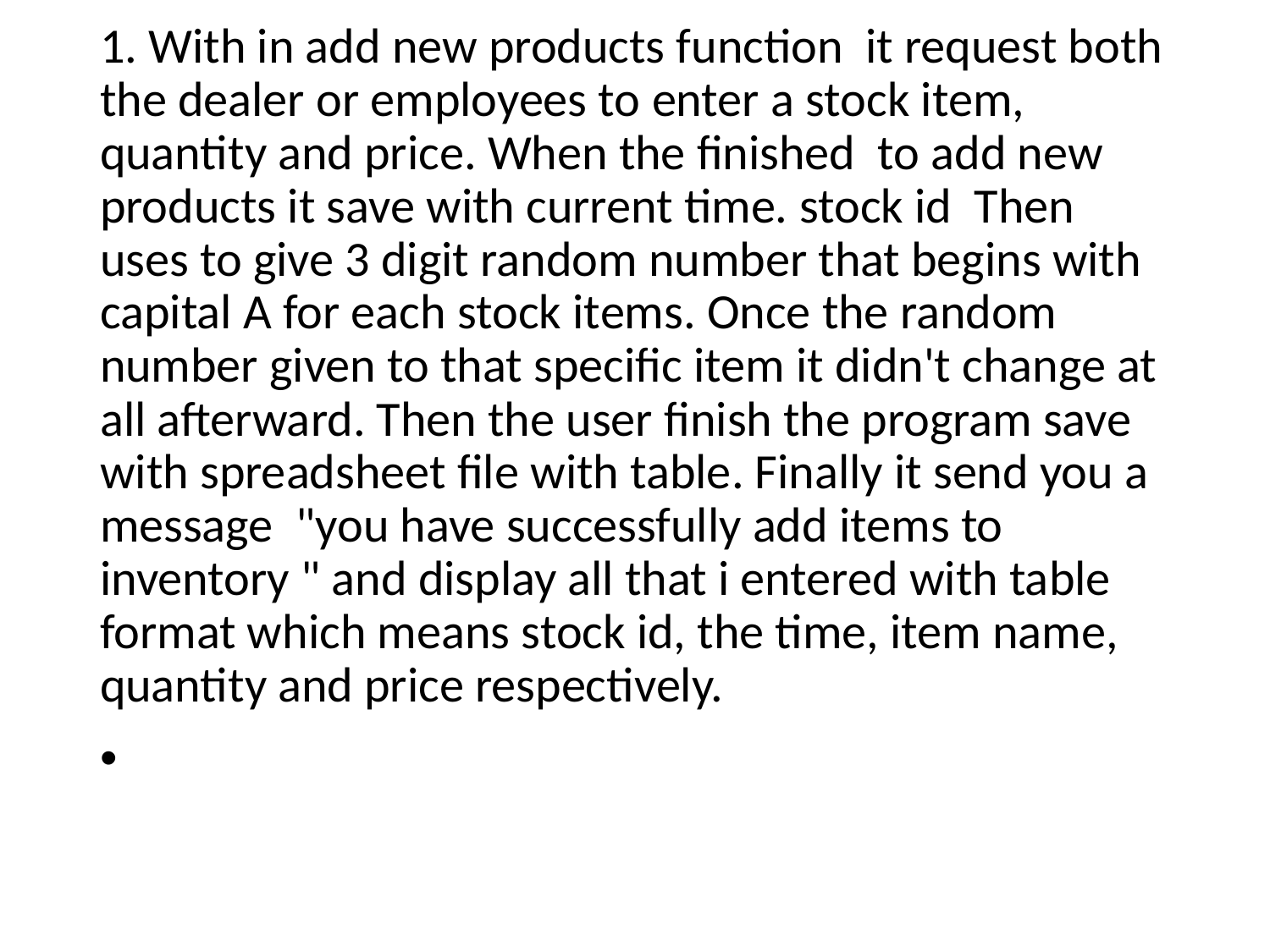

1. With in add new products function  it request both the dealer or employees to enter a stock item, quantity and price. When the finished  to add new products it save with current time. stock id  Then uses to give 3 digit random number that begins with capital A for each stock items. Once the random number given to that specific item it didn't change at all afterward. Then the user finish the program save with spreadsheet file with table. Finally it send you a message  "you have successfully add items to inventory " and display all that i entered with table format which means stock id, the time, item name, quantity and price respectively.